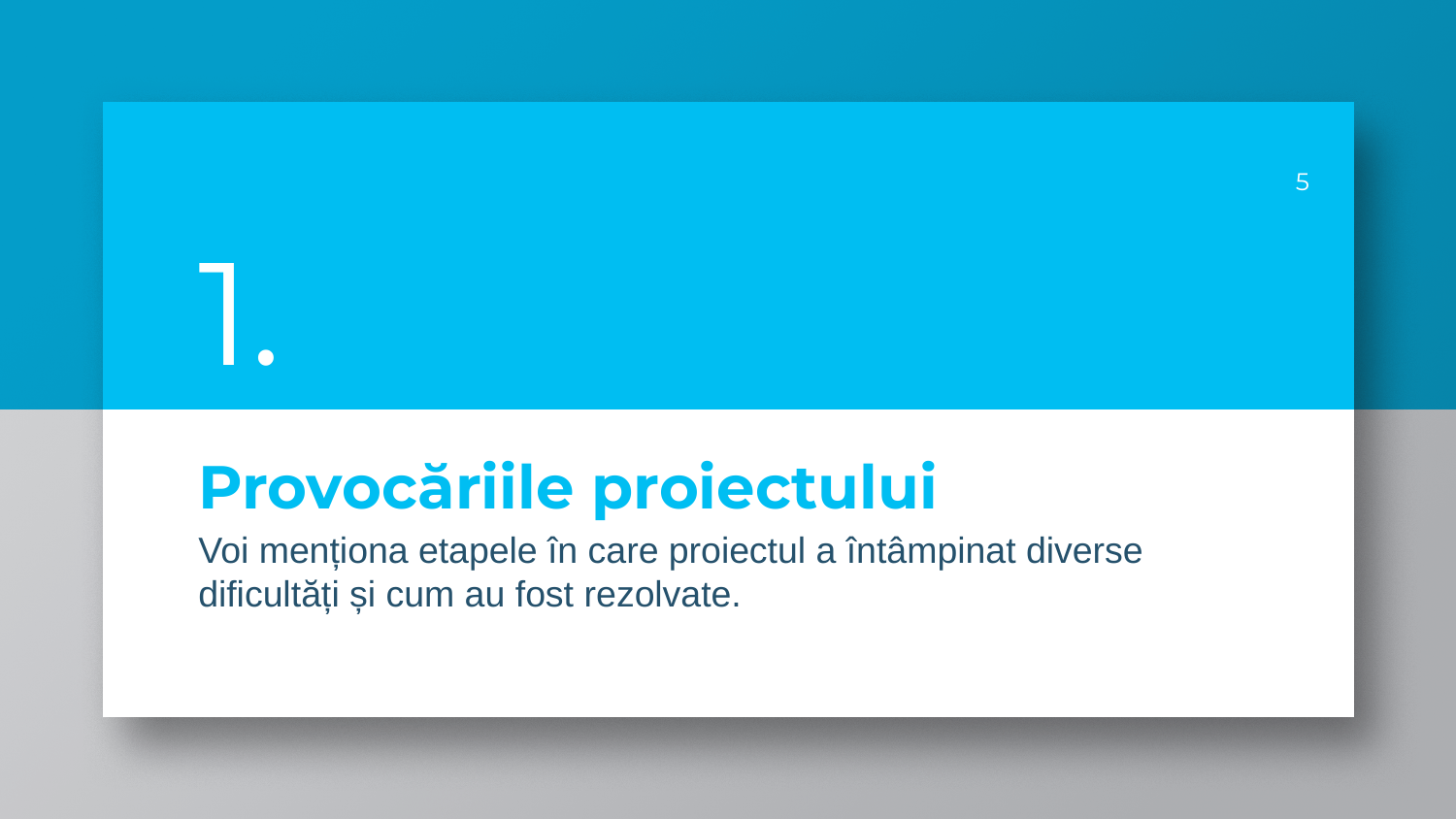

5
1.
# Provocăriile proiectului
Voi menționa etapele în care proiectul a întâmpinat diverse dificultăți și cum au fost rezolvate.